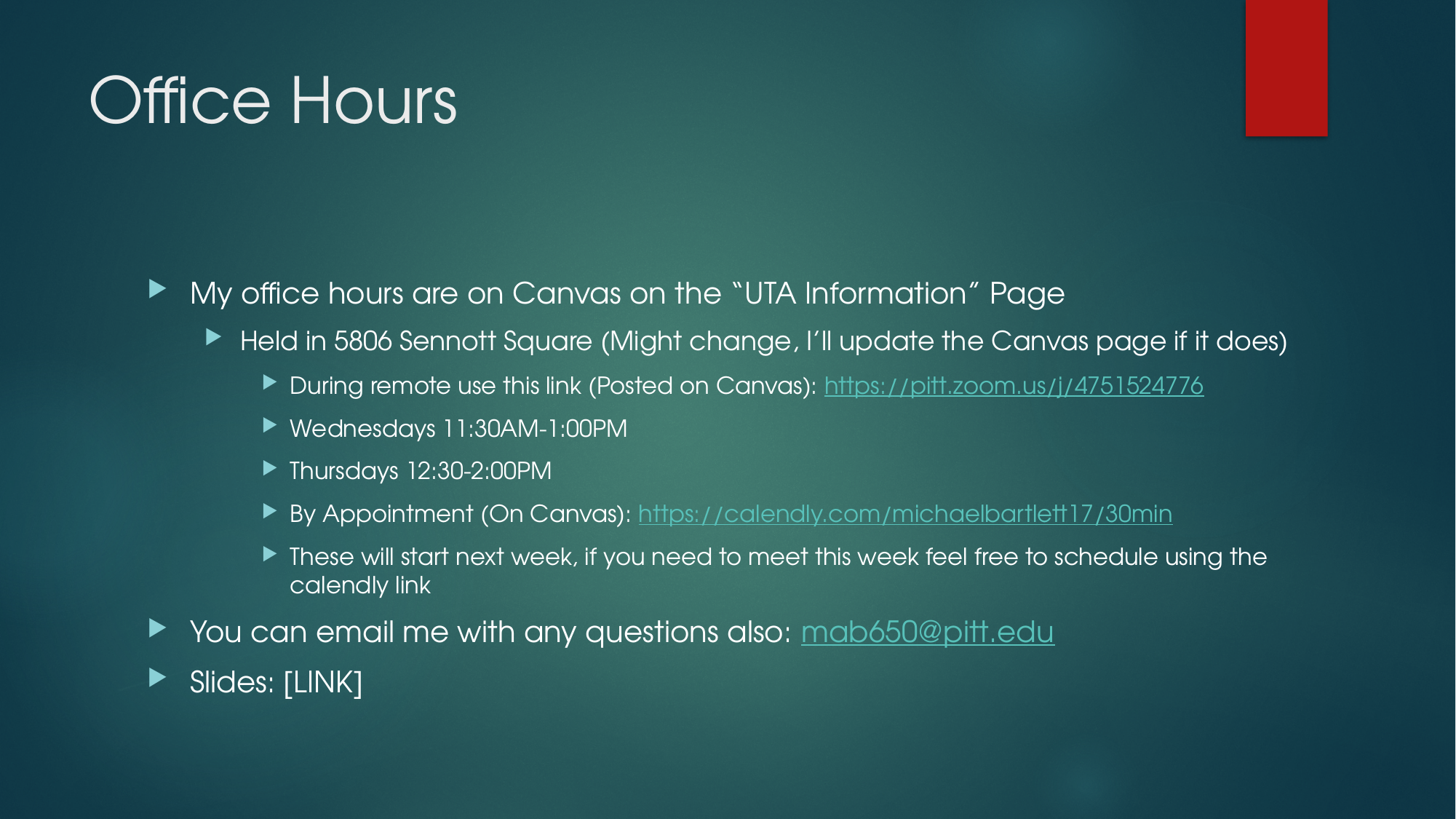

# Office Hours
My office hours are on Canvas on the “UTA Information” Page
Held in 5806 Sennott Square (Might change, I’ll update the Canvas page if it does)
During remote use this link (Posted on Canvas): https://pitt.zoom.us/j/4751524776
Wednesdays 11:30AM-1:00PM
Thursdays 12:30-2:00PM
By Appointment (On Canvas): https://calendly.com/michaelbartlett17/30min
These will start next week, if you need to meet this week feel free to schedule using the calendly link
You can email me with any questions also: mab650@pitt.edu
Slides: [LINK]